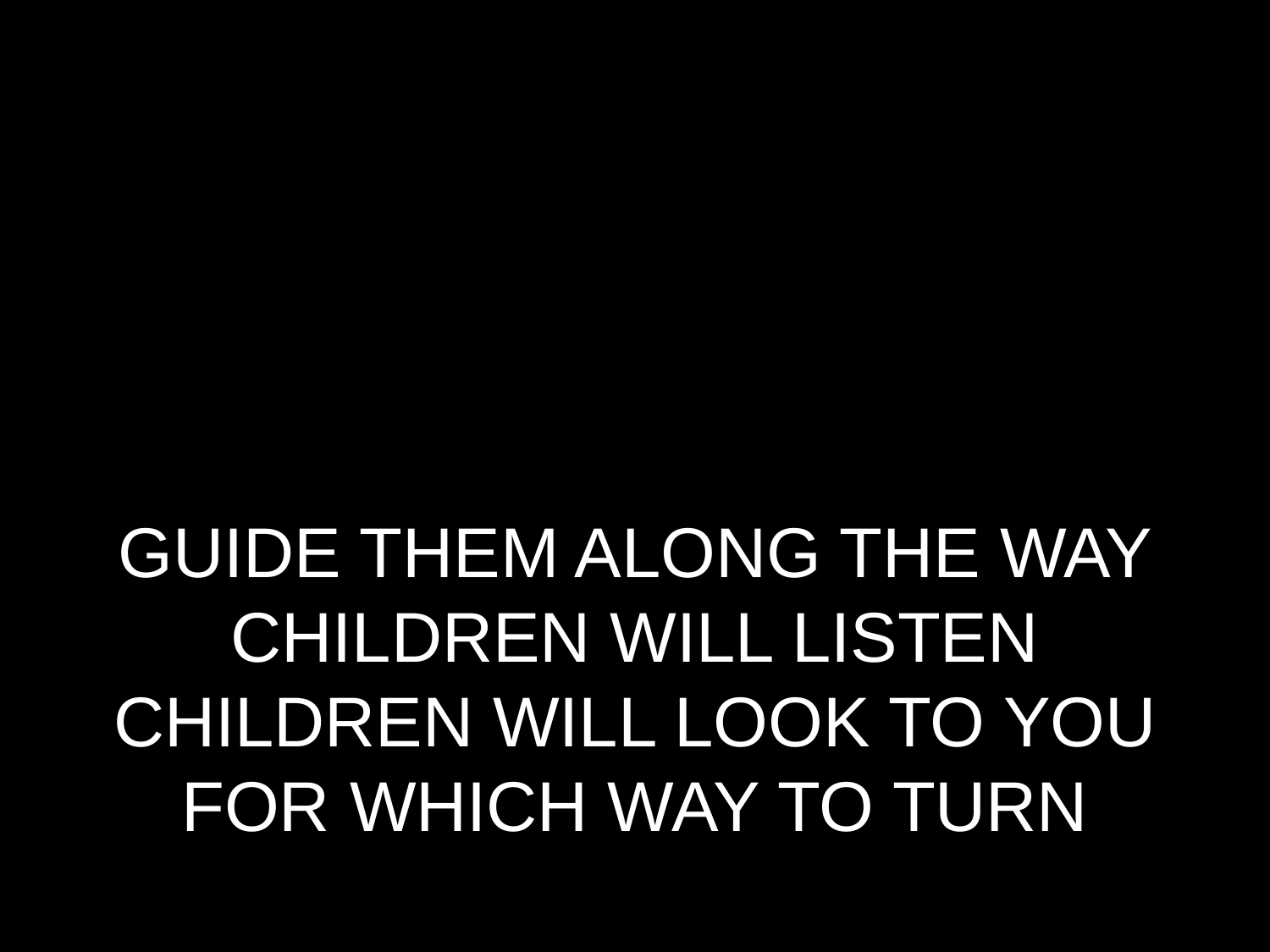

# GUIDE THEM ALONG THE WAY CHILDREN WILL LISTEN CHILDREN WILL LOOK TO YOU FOR WHICH WAY TO TURN